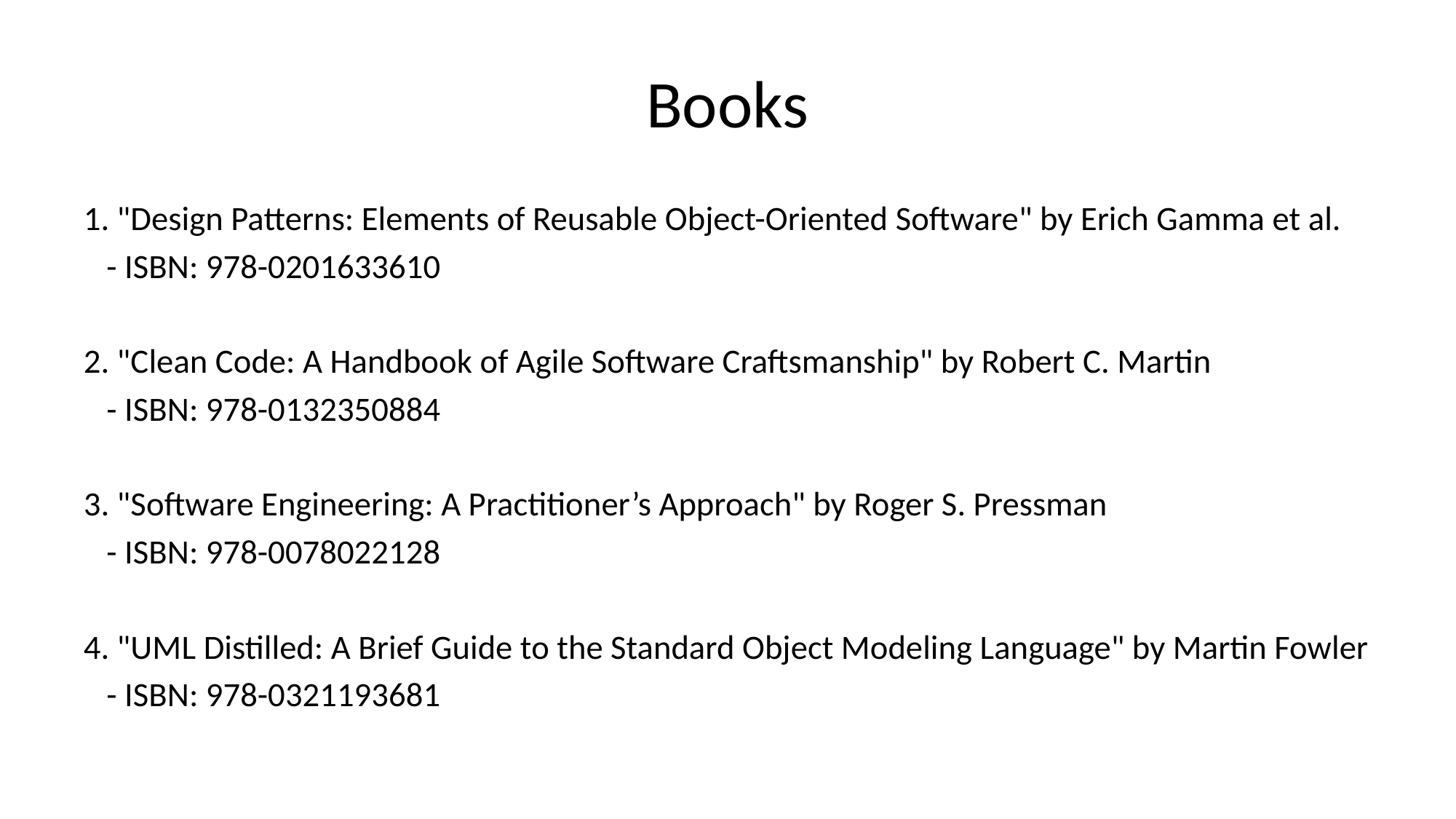

# Books
1. "Design Patterns: Elements of Reusable Object-Oriented Software" by Erich Gamma et al.
   - ISBN: 978-0201633610

2. "Clean Code: A Handbook of Agile Software Craftsmanship" by Robert C. Martin
   - ISBN: 978-0132350884

3. "Software Engineering: A Practitioner’s Approach" by Roger S. Pressman
   - ISBN: 978-0078022128

4. "UML Distilled: A Brief Guide to the Standard Object Modeling Language" by Martin Fowler
   - ISBN: 978-0321193681